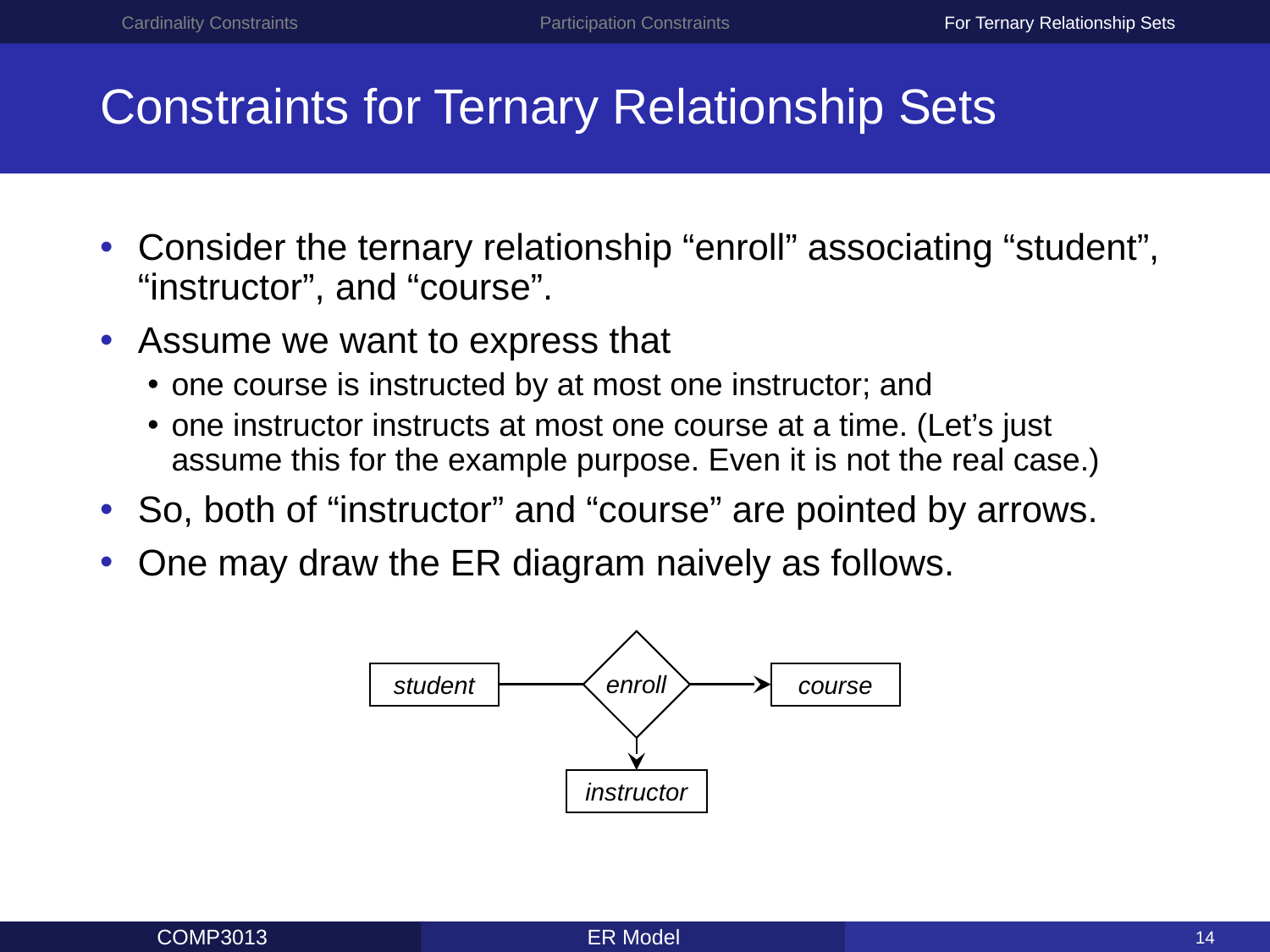

Cardinality Constraints
Participation Constraints
For Ternary Relationship Sets
# Constraints for Ternary Relationship Sets
Consider the ternary relationship “enroll” associating “student”, “instructor”, and “course”.
Assume we want to express that
one course is instructed by at most one instructor; and
one instructor instructs at most one course at a time. (Let’s just assume this for the example purpose. Even it is not the real case.)
So, both of “instructor” and “course” are pointed by arrows.
One may draw the ER diagram naively as follows.

enroll
student
course
instructor